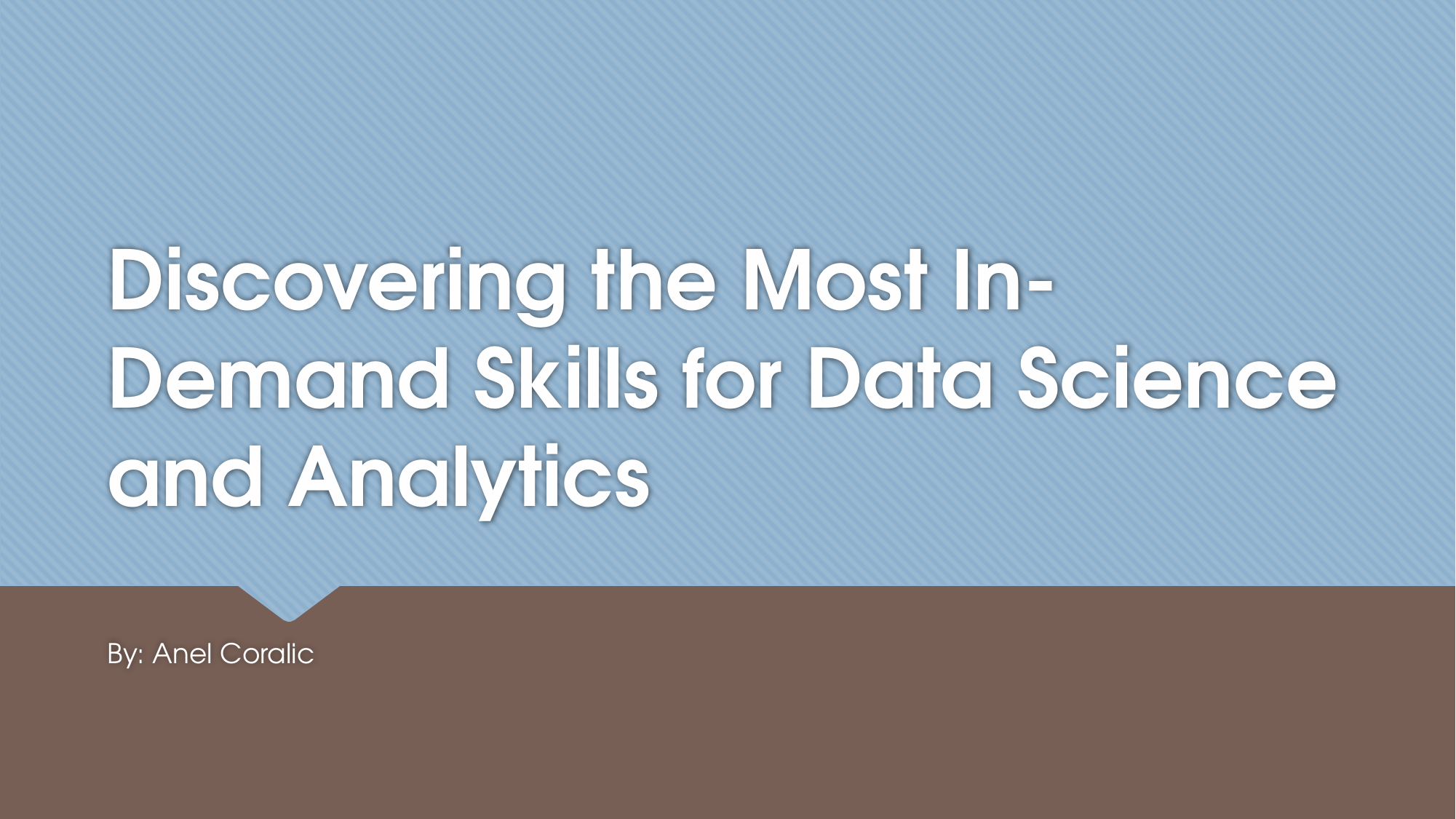

# Discovering the Most In-Demand Skills for Data Science and Analytics
By: Anel Coralic